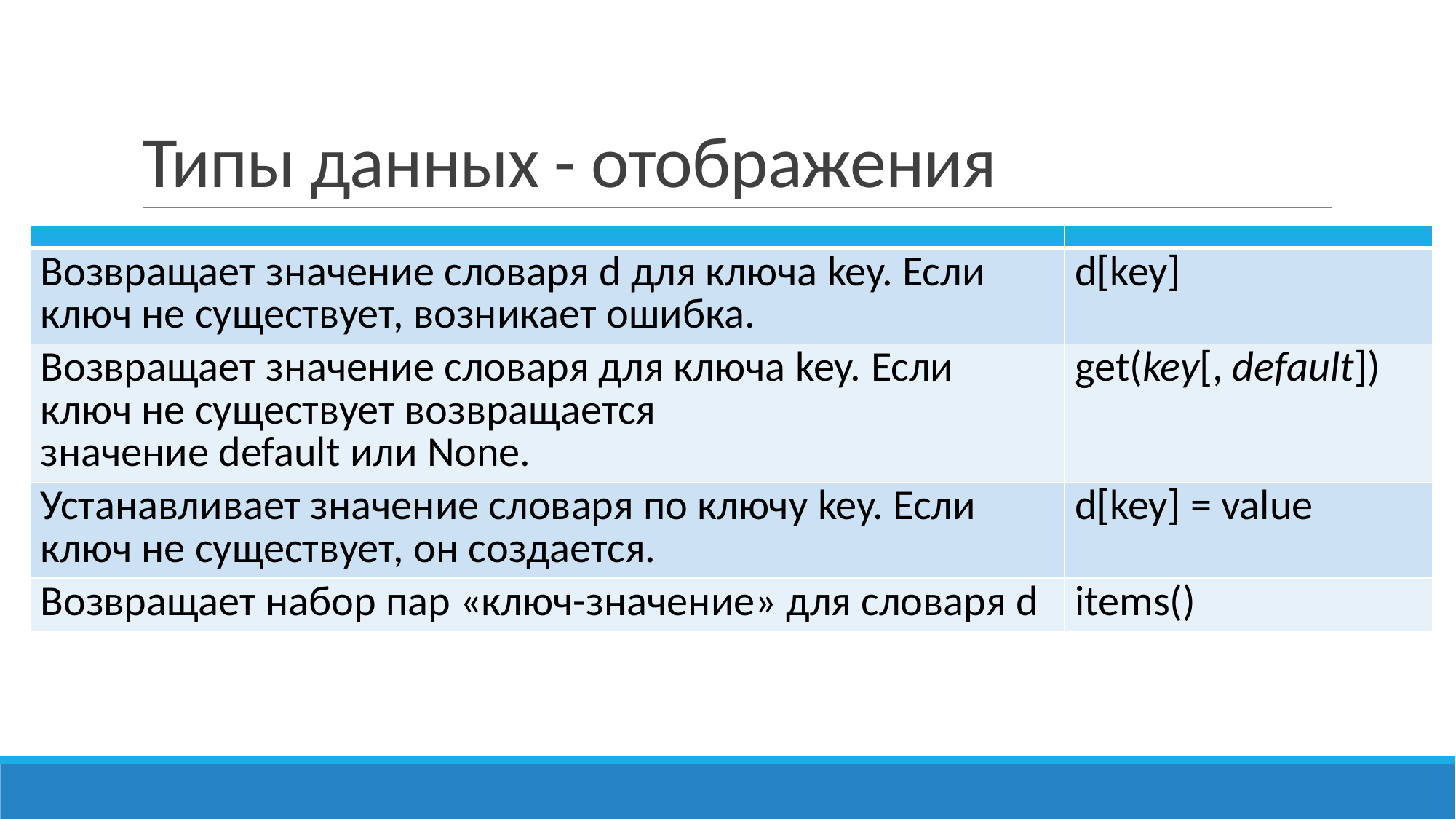

# Типы данных - отображения
|  |  |
| --- | --- |
| Возвращает значение словаря d для ключа key. Если ключ не существует, возникает ошибка. | d[key] |
| Возвращает значение словаря для ключа key. Если ключ не существует возвращается значение default или None. | get(key[, default]) |
| Устанавливает значение словаря по ключу key. Если ключ не существует, он создается. | d[key] = value |
| Возвращает набор пар «ключ-значение» для словаря d | items() |